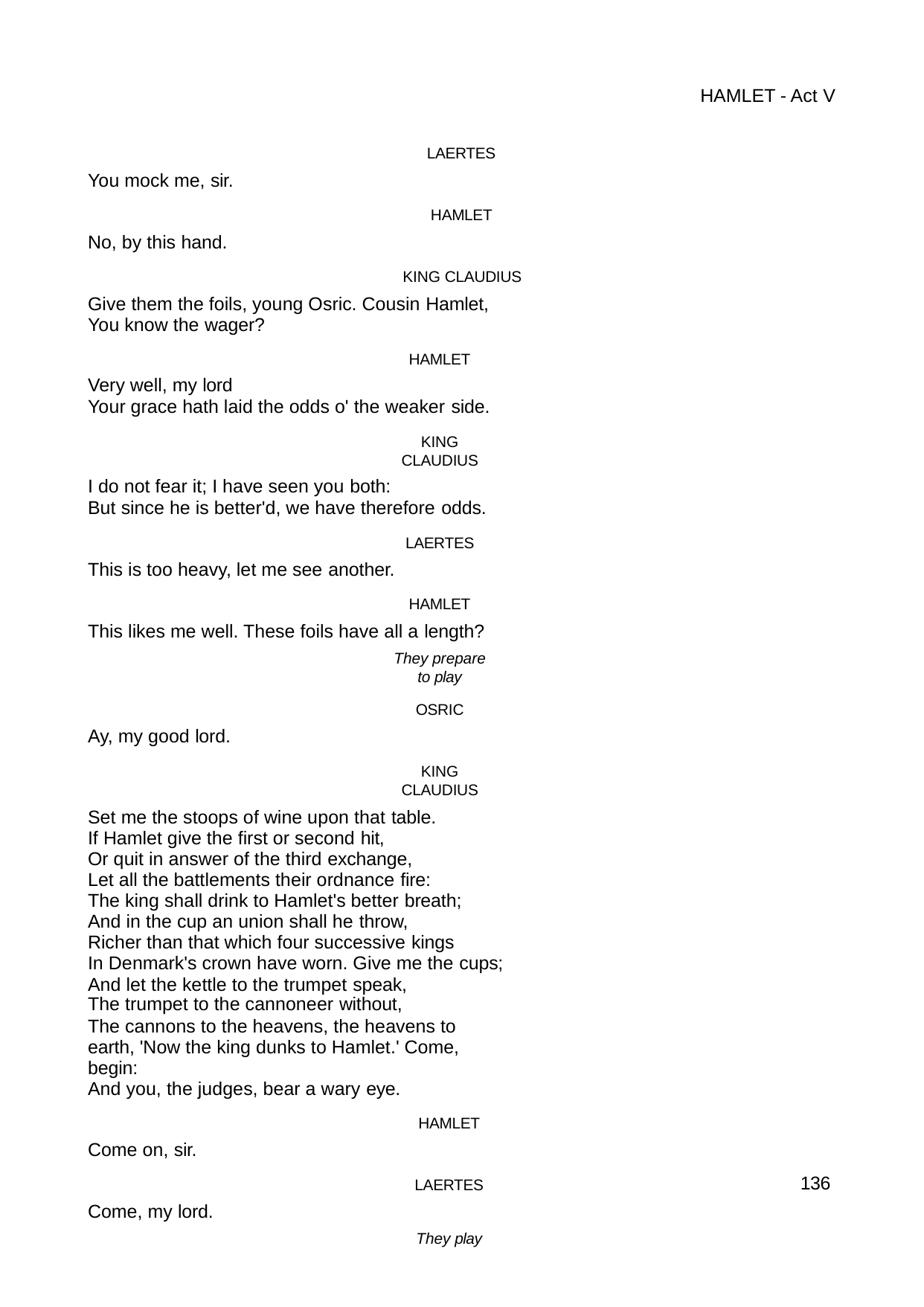

HAMLET - Act V
LAERTES
You mock me, sir.
HAMLET
No, by this hand.
KING CLAUDIUS
Give them the foils, young Osric. Cousin Hamlet, You know the wager?
HAMLET
Very well, my lord
Your grace hath laid the odds o' the weaker side.
KING CLAUDIUS
I do not fear it; I have seen you both:
But since he is better'd, we have therefore odds.
LAERTES
This is too heavy, let me see another.
HAMLET
This likes me well. These foils have all a length?
They prepare to play
OSRIC
Ay, my good lord.
KING CLAUDIUS
Set me the stoops of wine upon that table. If Hamlet give the first or second hit,
Or quit in answer of the third exchange, Let all the battlements their ordnance fire:
The king shall drink to Hamlet's better breath; And in the cup an union shall he throw, Richer than that which four successive kings
In Denmark's crown have worn. Give me the cups; And let the kettle to the trumpet speak,
The trumpet to the cannoneer without,
The cannons to the heavens, the heavens to earth, 'Now the king dunks to Hamlet.' Come, begin:
And you, the judges, bear a wary eye.
HAMLET
Come on, sir.
LAERTES
Come, my lord.
They play
136